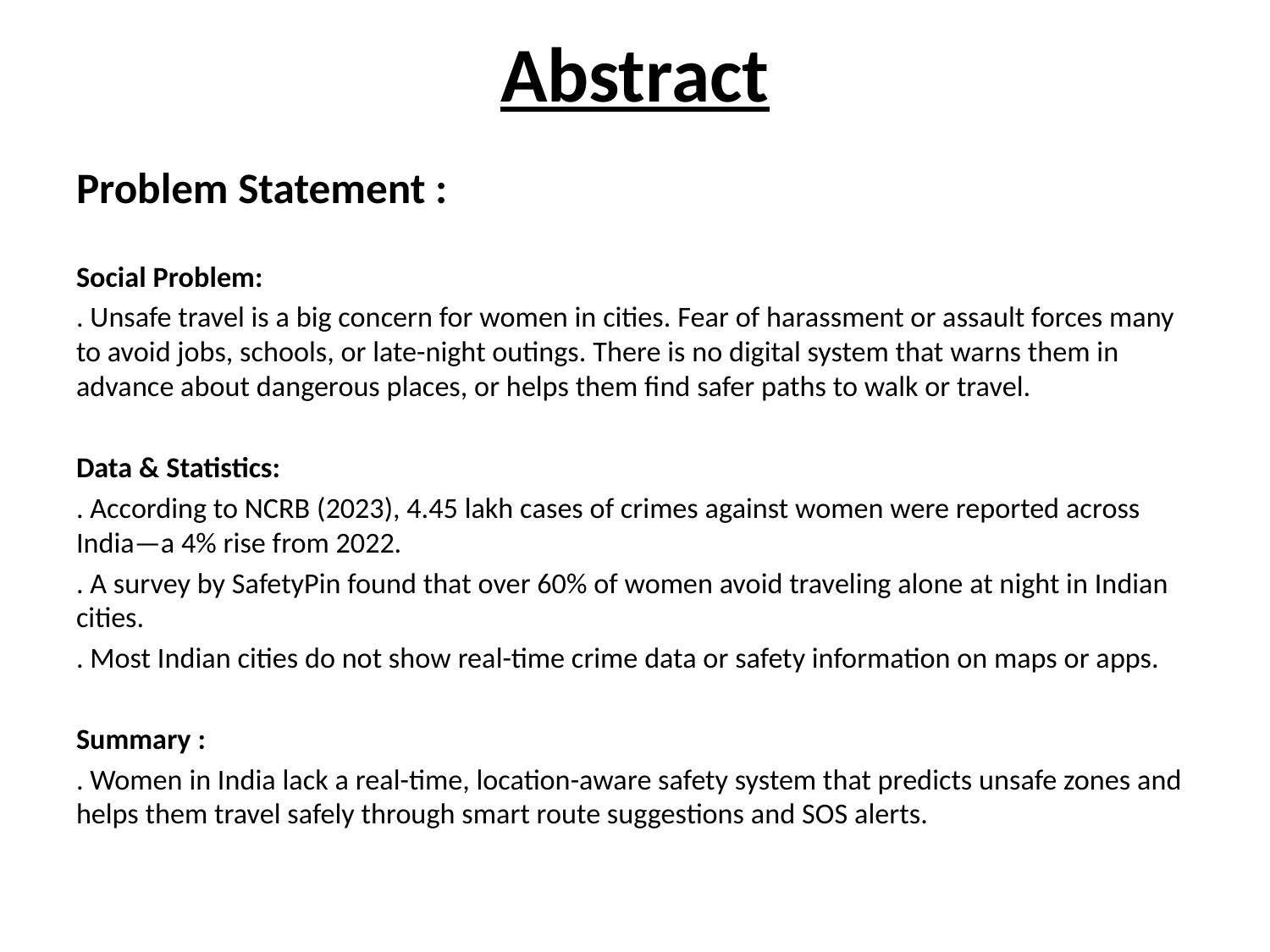

# Abstract
Problem Statement :

Social Problem:
. Unsafe travel is a big concern for women in cities. Fear of harassment or assault forces many to avoid jobs, schools, or late-night outings. There is no digital system that warns them in advance about dangerous places, or helps them find safer paths to walk or travel.

Data & Statistics:
. According to NCRB (2023), 4.45 lakh cases of crimes against women were reported across India—a 4% rise from 2022.
. A survey by SafetyPin found that over 60% of women avoid traveling alone at night in Indian cities.
. Most Indian cities do not show real-time crime data or safety information on maps or apps.

Summary :
. Women in India lack a real-time, location-aware safety system that predicts unsafe zones and helps them travel safely through smart route suggestions and SOS alerts.